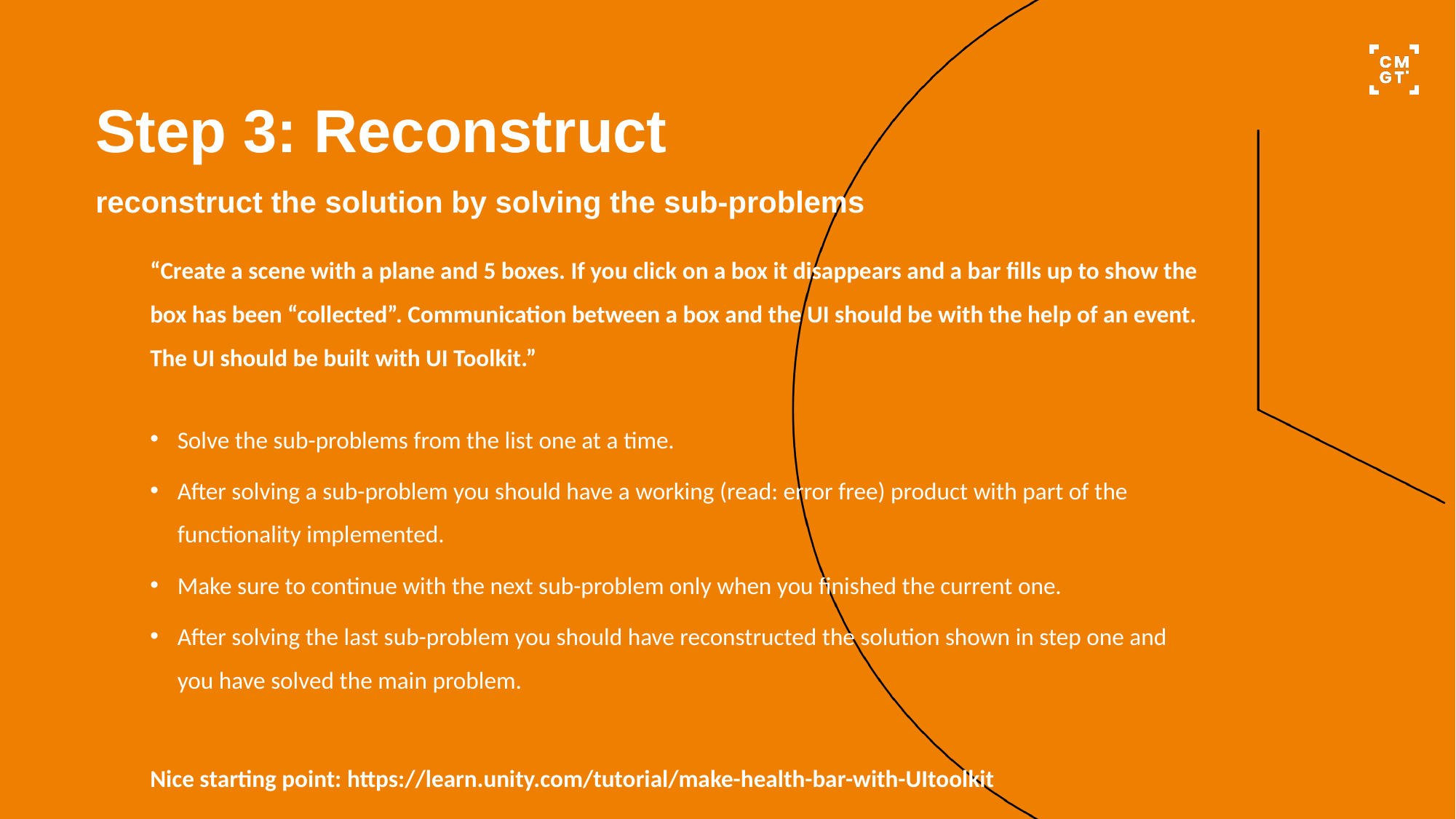

# Step 3: Reconstruct reconstruct the solution by solving the sub-problems
“Create a scene with a plane and 5 boxes. If you click on a box it disappears and a bar fills up to show the box has been “collected”. Communication between a box and the UI should be with the help of an event. The UI should be built with UI Toolkit.”
Solve the sub-problems from the list one at a time.
After solving a sub-problem you should have a working (read: error free) product with part of the functionality implemented.
Make sure to continue with the next sub-problem only when you finished the current one.
After solving the last sub-problem you should have reconstructed the solution shown in step one and you have solved the main problem.

Nice starting point: https://learn.unity.com/tutorial/make-health-bar-with-UItoolkit